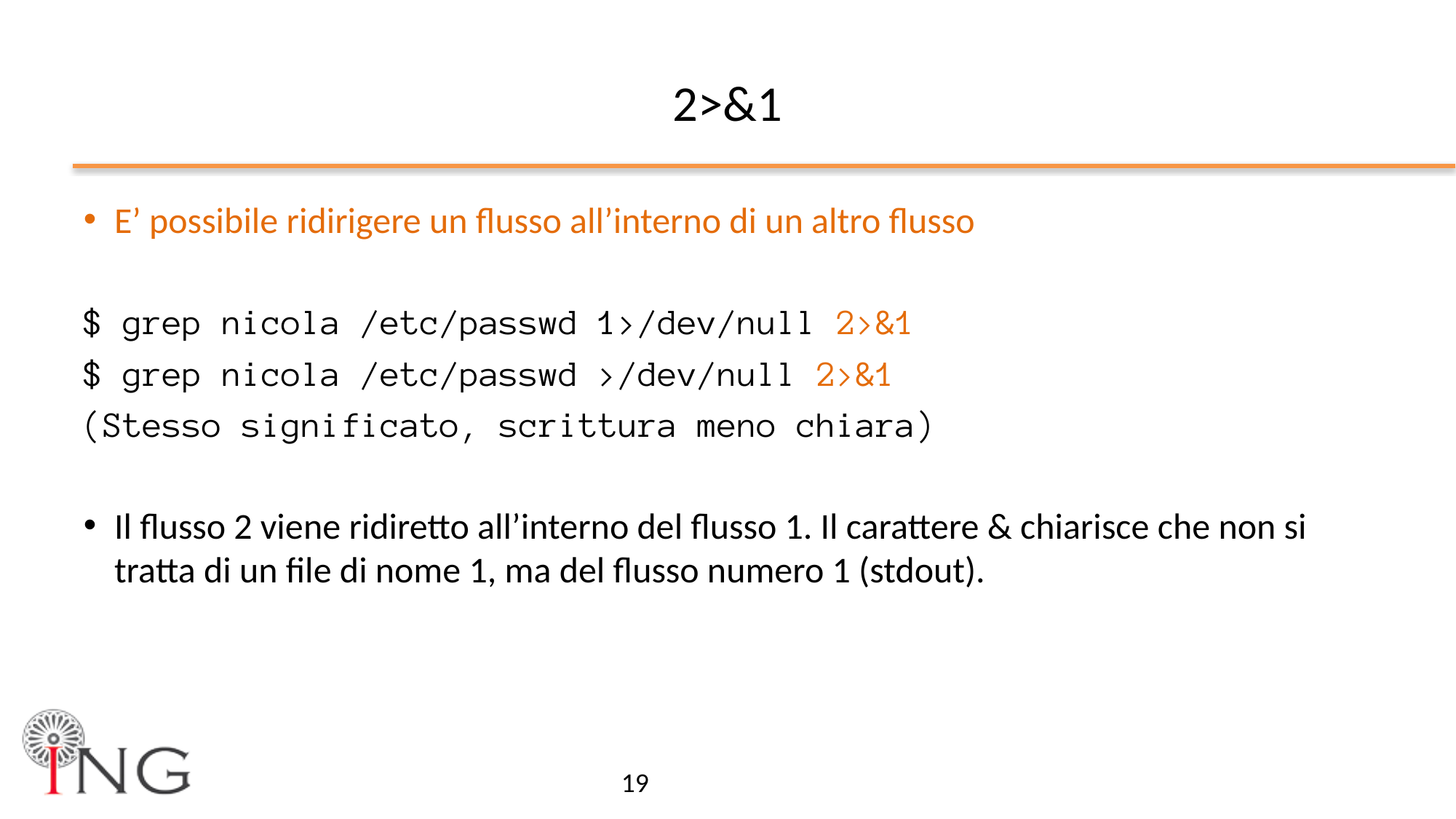

# 2>&1
E’ possibile ridirigere un flusso all’interno di un altro flusso

$ grep nicola /etc/passwd 1>/dev/null 2>&1
$ grep nicola /etc/passwd >/dev/null 2>&1
(Stesso significato, scrittura meno chiara)

Il flusso 2 viene ridiretto all’interno del flusso 1. Il carattere & chiarisce che non si tratta di un file di nome 1, ma del flusso numero 1 (stdout).

19